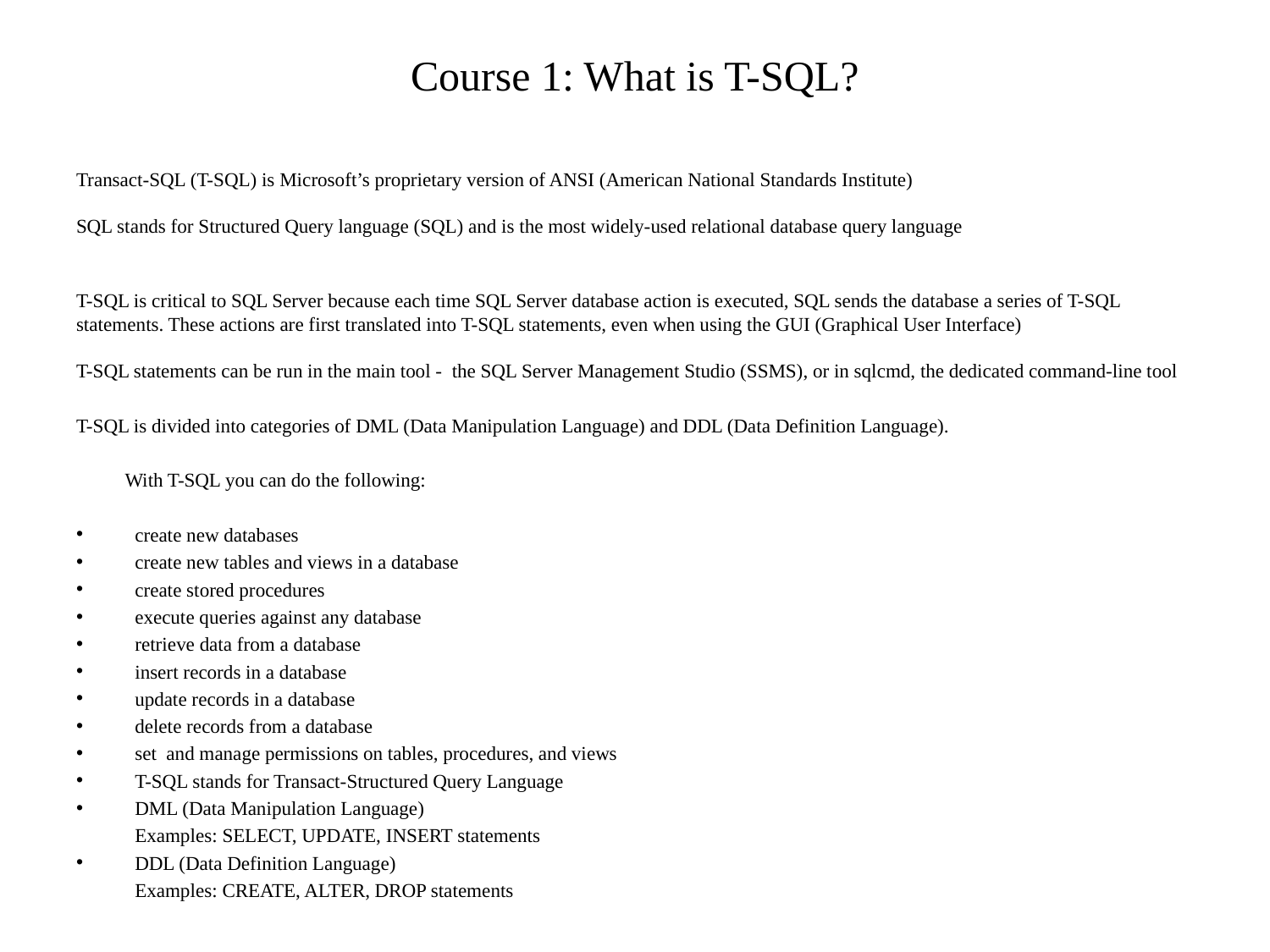

# Course 1: What is T-SQL?

Transact-SQL (T-SQL) is Microsoft’s proprietary version of ANSI (American National Standards Institute)
SQL stands for Structured Query language (SQL) and is the most widely-used relational database query language
T-SQL is critical to SQL Server because each time SQL Server database action is executed, SQL sends the database a series of T-SQL statements. These actions are first translated into T-SQL statements, even when using the GUI (Graphical User Interface)
T-SQL statements can be run in the main tool -  the SQL Server Management Studio (SSMS), or in sqlcmd, the dedicated command-line tool

T-SQL is divided into categories of DML (Data Manipulation Language) and DDL (Data Definition Language).

          With T-SQL you can do the following:

create new databases
create new tables and views in a database
create stored procedures
execute queries against any database
retrieve data from a database
insert records in a database
update records in a database
delete records from a database
set  and manage permissions on tables, procedures, and views
T-SQL stands for Transact-Structured Query Language
DML (Data Manipulation Language)
	Examples: SELECT, UPDATE, INSERT statements
DDL (Data Definition Language)
	Examples: CREATE, ALTER, DROP statements